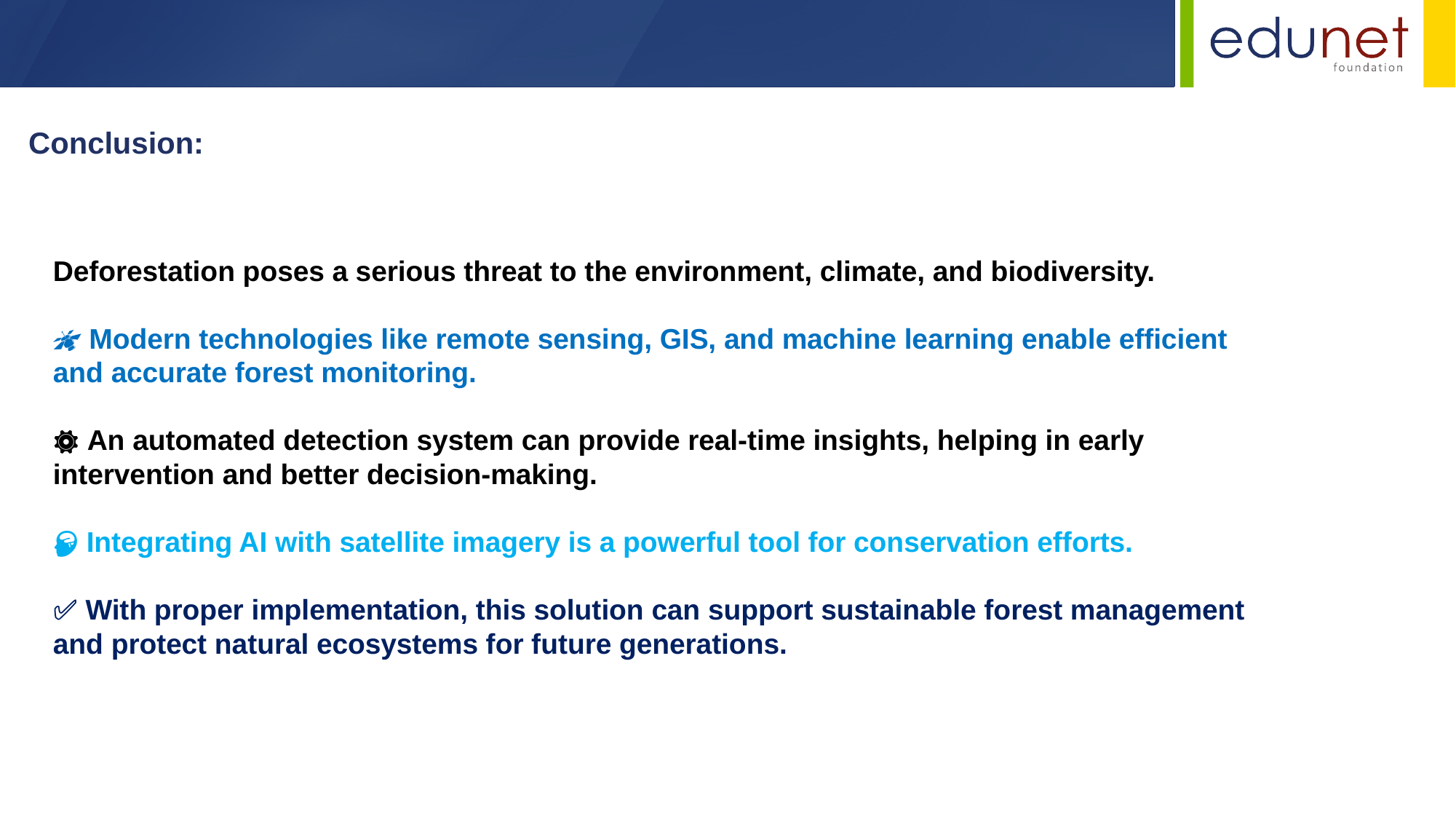

Conclusion:

Deforestation poses a serious threat to the environment, climate, and biodiversity.

🛰️ Modern technologies like remote sensing, GIS, and machine learning enable efficient and accurate forest monitoring.

⚙️ An automated detection system can provide real-time insights, helping in early intervention and better decision-making.

🧠 Integrating AI with satellite imagery is a powerful tool for conservation efforts.

✅ With proper implementation, this solution can support sustainable forest management and protect natural ecosystems for future generations.